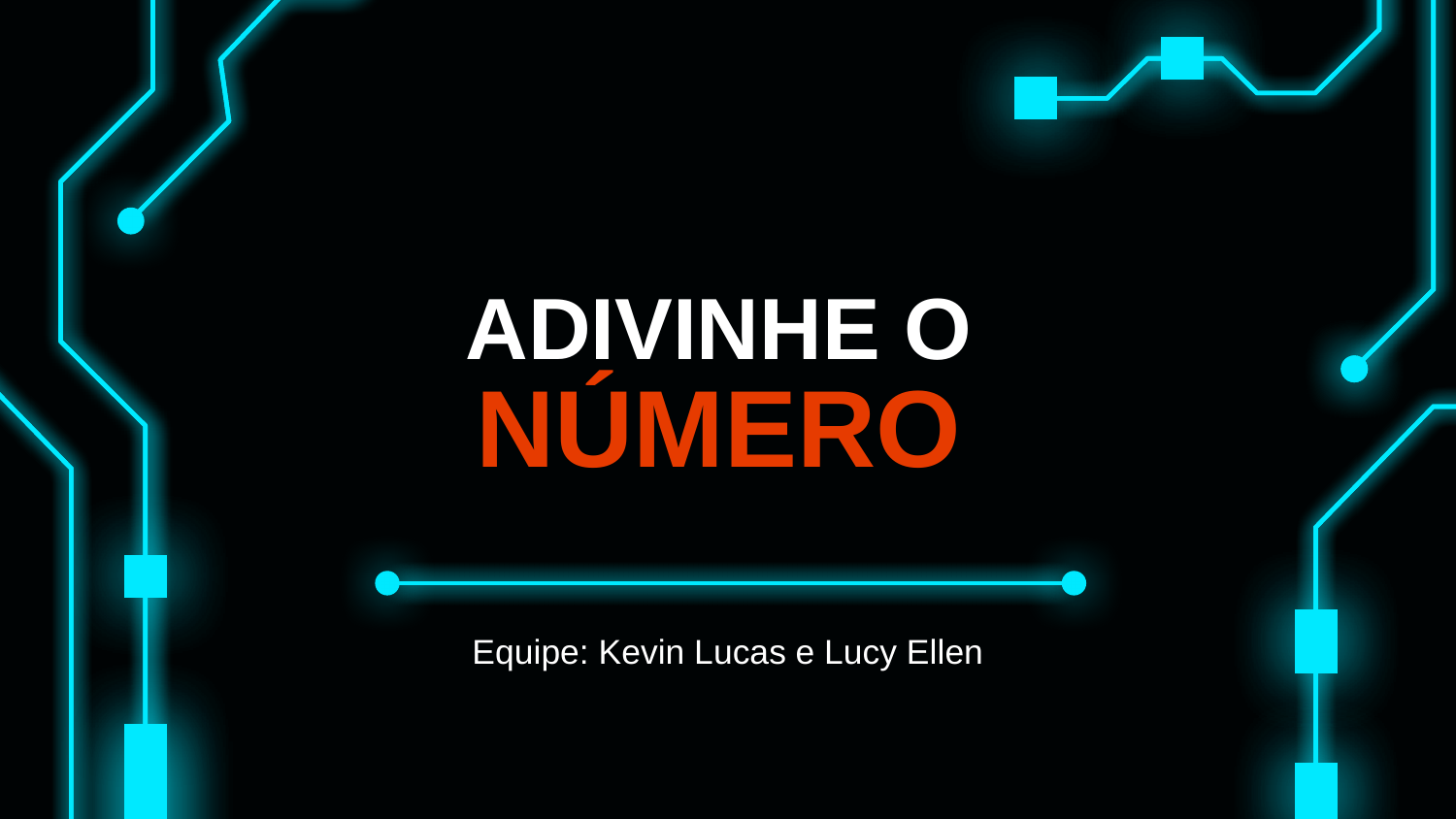

# ADIVINHE O NÚMERO

Equipe: Kevin Lucas e Lucy Ellen